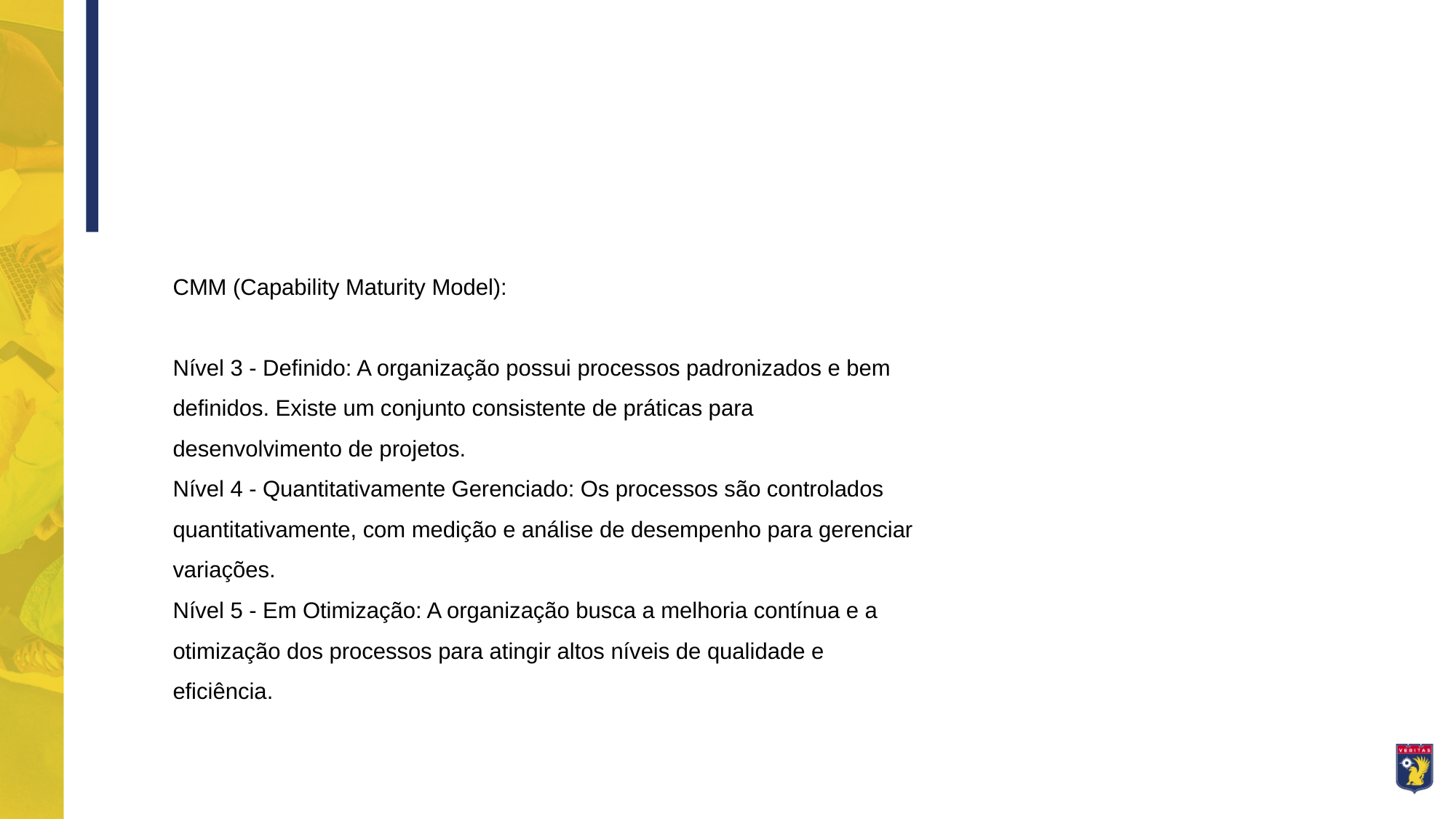

CMM (Capability Maturity Model):

Nível 3 - Definido: A organização possui processos padronizados e bem definidos. Existe um conjunto consistente de práticas para desenvolvimento de projetos.
Nível 4 - Quantitativamente Gerenciado: Os processos são controlados quantitativamente, com medição e análise de desempenho para gerenciar variações.
Nível 5 - Em Otimização: A organização busca a melhoria contínua e a otimização dos processos para atingir altos níveis de qualidade e eficiência.